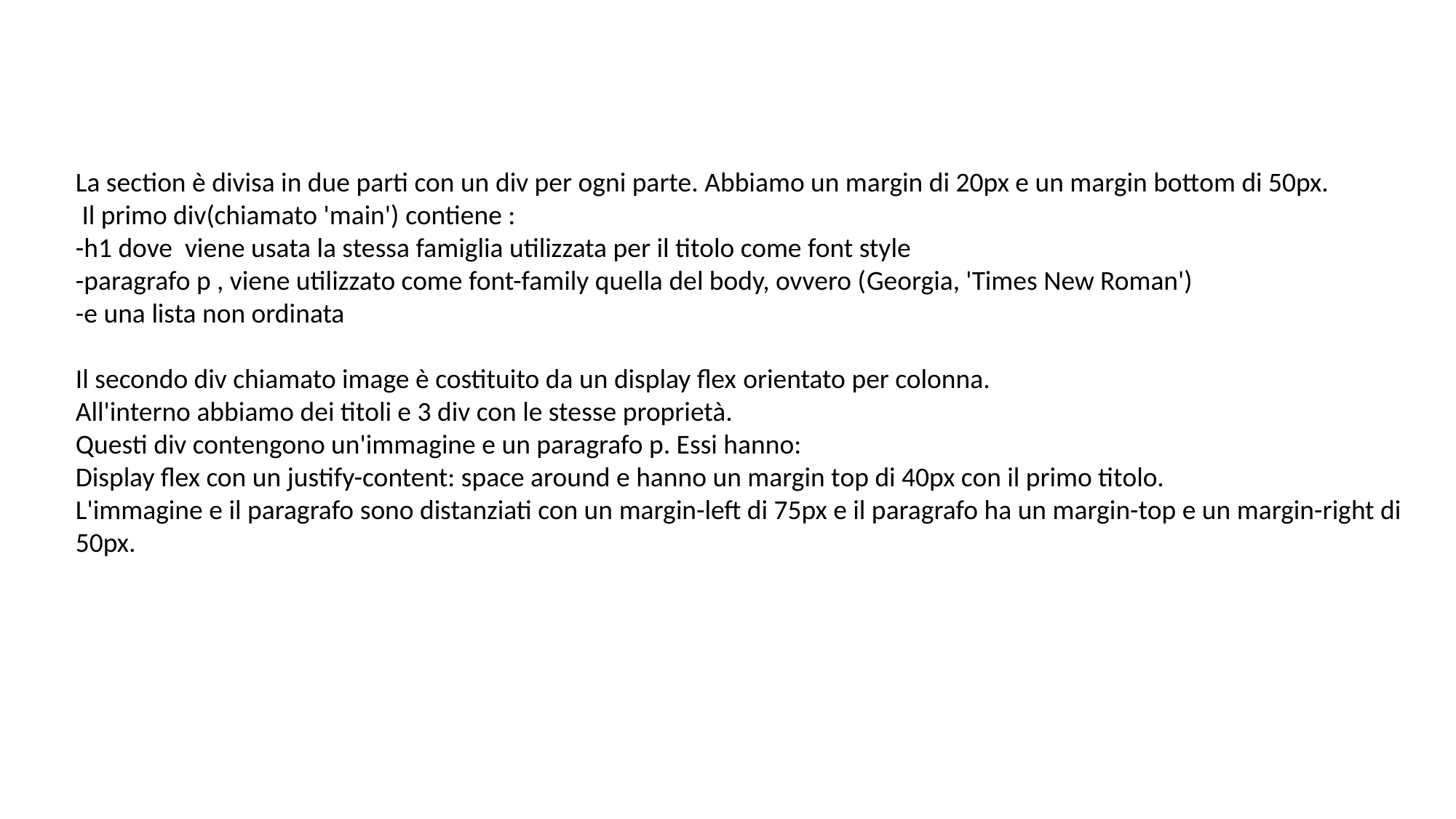

La section è divisa in due parti con un div per ogni parte. Abbiamo un margin di 20px e un margin bottom di 50px.
 Il primo div(chiamato 'main') contiene :
-h1 dove  viene usata la stessa famiglia utilizzata per il titolo come font style
-paragrafo p , viene utilizzato come font-family quella del body, ovvero (Georgia, 'Times New Roman')
-e una lista non ordinata

Il secondo div chiamato image è costituito da un display flex orientato per colonna.
All'interno abbiamo dei titoli e 3 div con le stesse proprietà.
Questi div contengono un'immagine e un paragrafo p. Essi hanno:
Display flex con un justify-content: space around e hanno un margin top di 40px con il primo titolo.
L'immagine e il paragrafo sono distanziati con un margin-left di 75px e il paragrafo ha un margin-top e un margin-right di 50px.